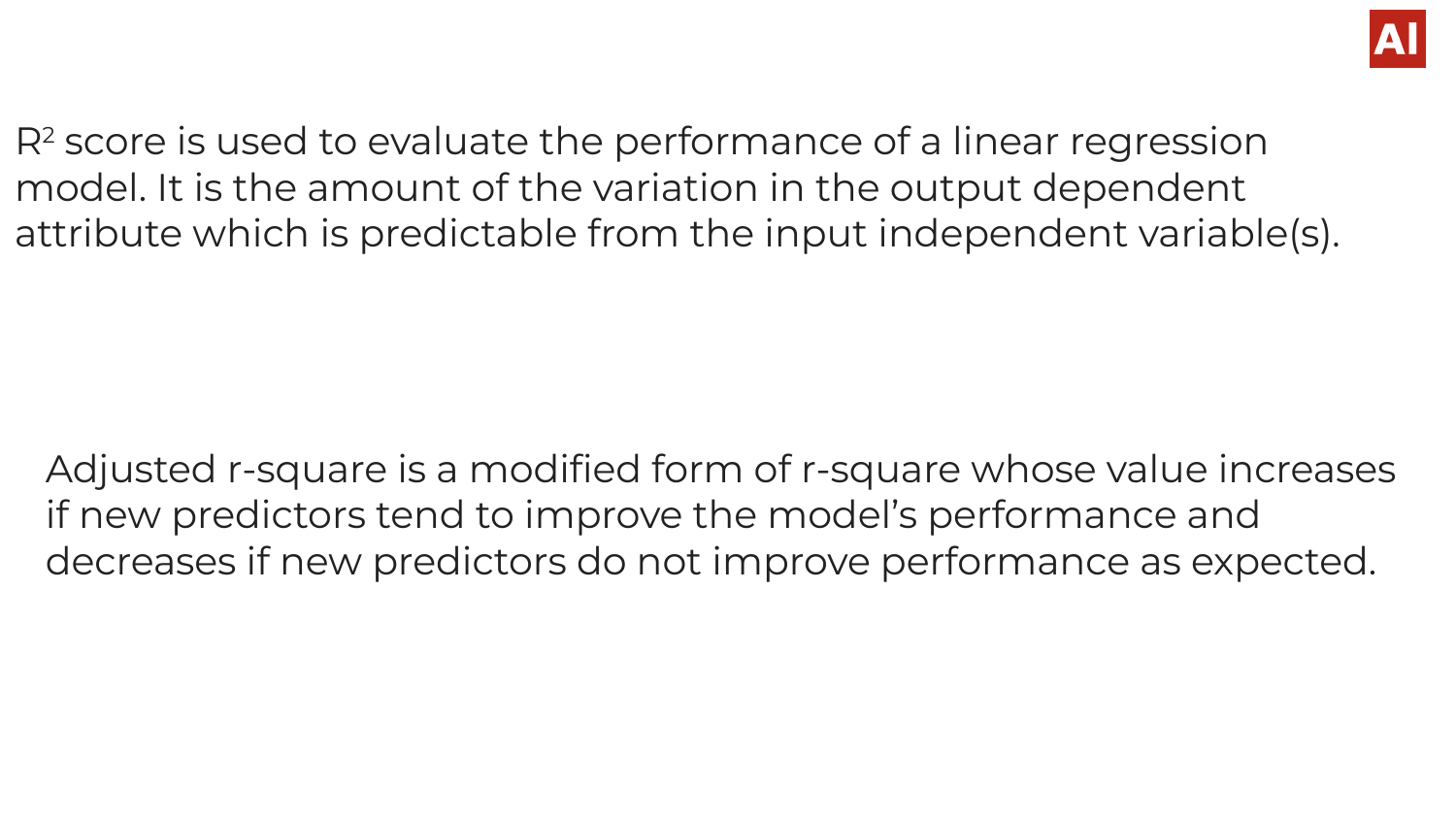

R2 score is used to evaluate the performance of a linear regression model. It is the amount of the variation in the output dependent attribute which is predictable from the input independent variable(s).
#
Adjusted r-square is a modified form of r-square whose value increases if new predictors tend to improve the model’s performance and decreases if new predictors do not improve performance as expected.